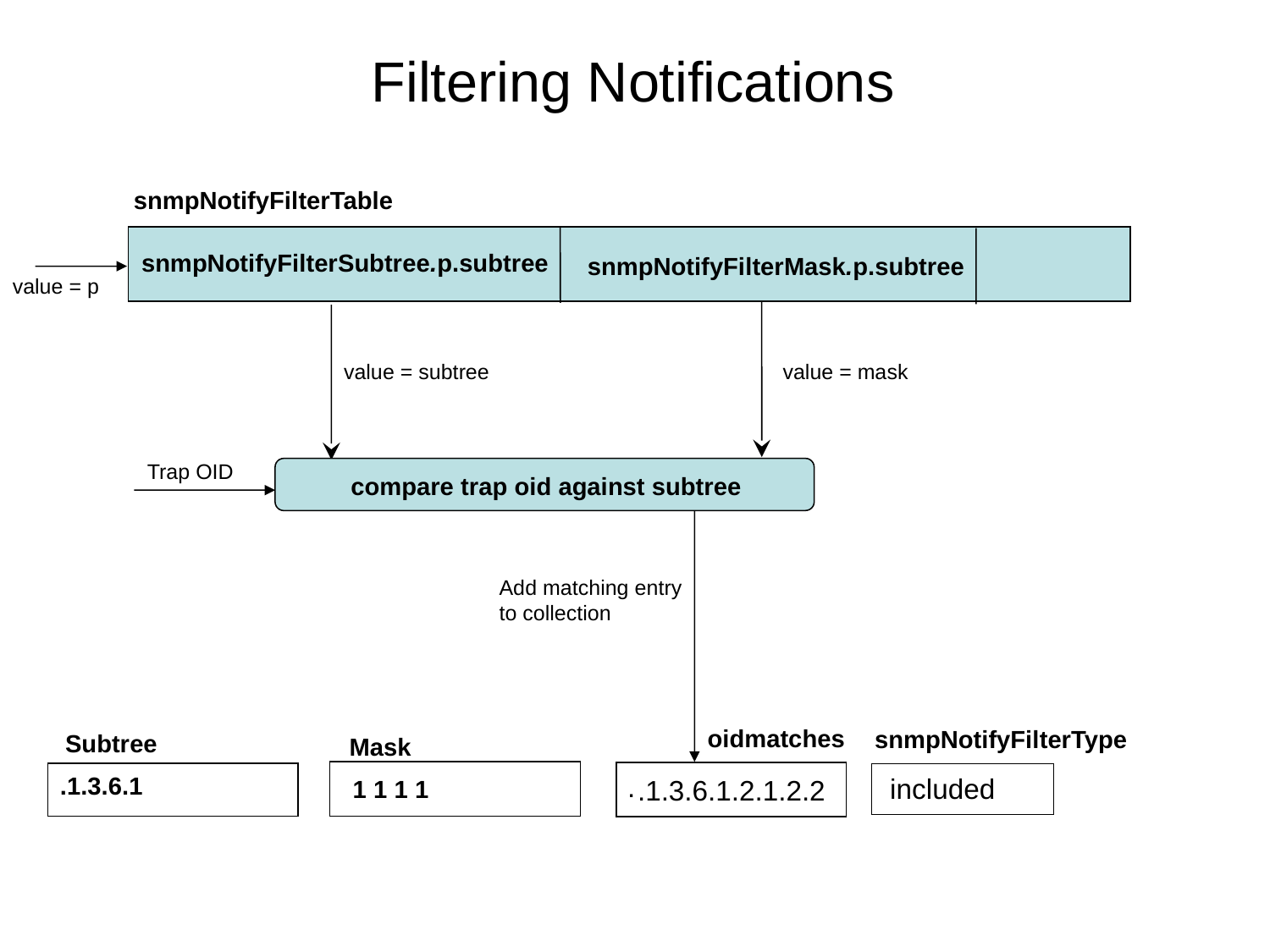

# Filtering Notifications
snmpNotifyFilterTable

snmpNotifyFilterSubtree.p.subtree
snmpNotifyFilterMask.p.subtree

value = p

value = mask
value = subtree
Trap OID

compare trap oid against subtree

Add matching entry
to collection
oidmatches
snmpNotifyFilterType
Subtree
Mask

.

.1.3.6.1
included
.1.3.6.1.2.1.2.2
1 1 1 1